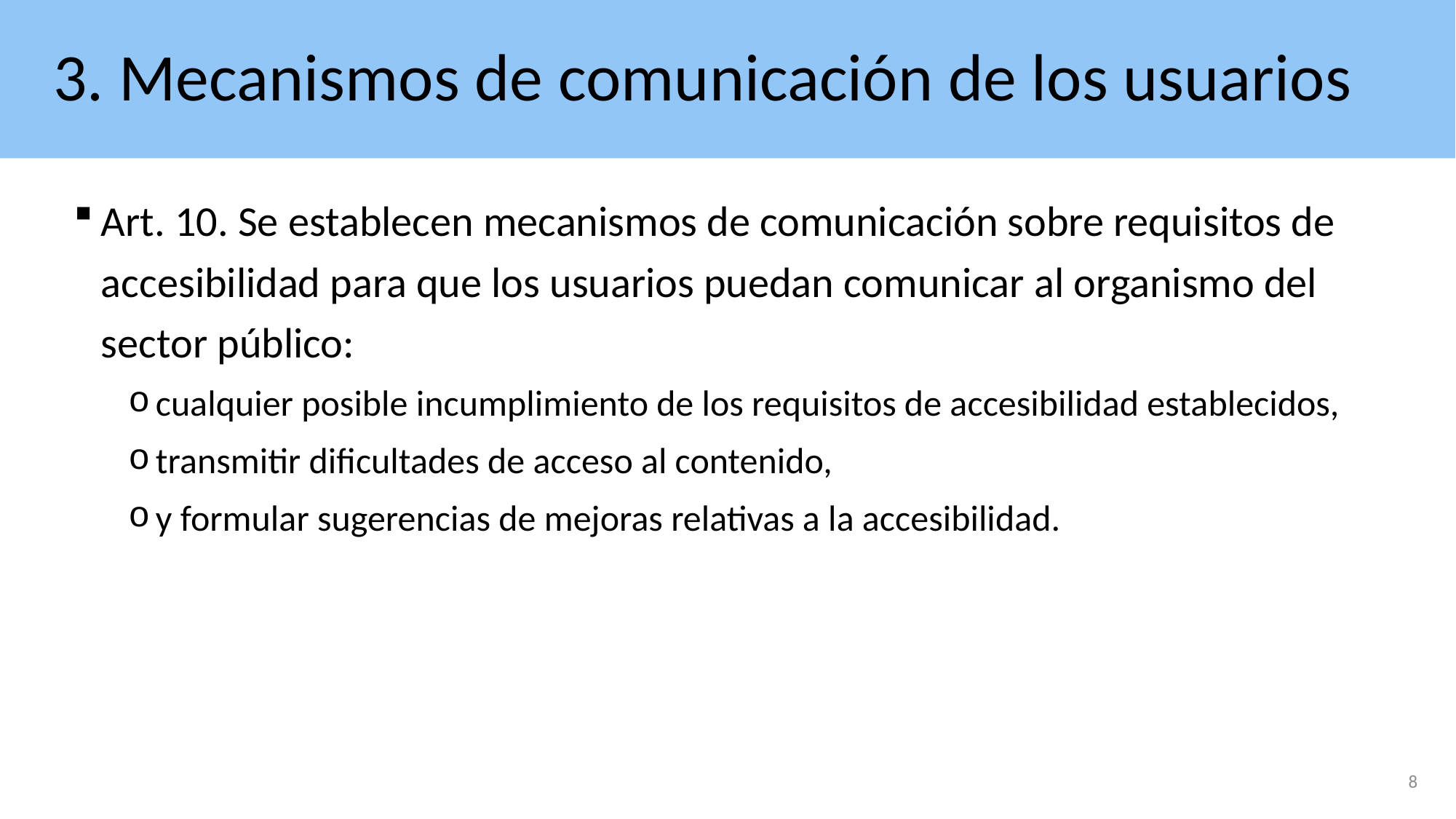

# 3. Mecanismos de comunicación de los usuarios
Art. 10. Se establecen mecanismos de comunicación sobre requisitos de accesibilidad para que los usuarios puedan comunicar al organismo del sector público:
cualquier posible incumplimiento de los requisitos de accesibilidad establecidos,
transmitir dificultades de acceso al contenido,
y formular sugerencias de mejoras relativas a la accesibilidad.

8